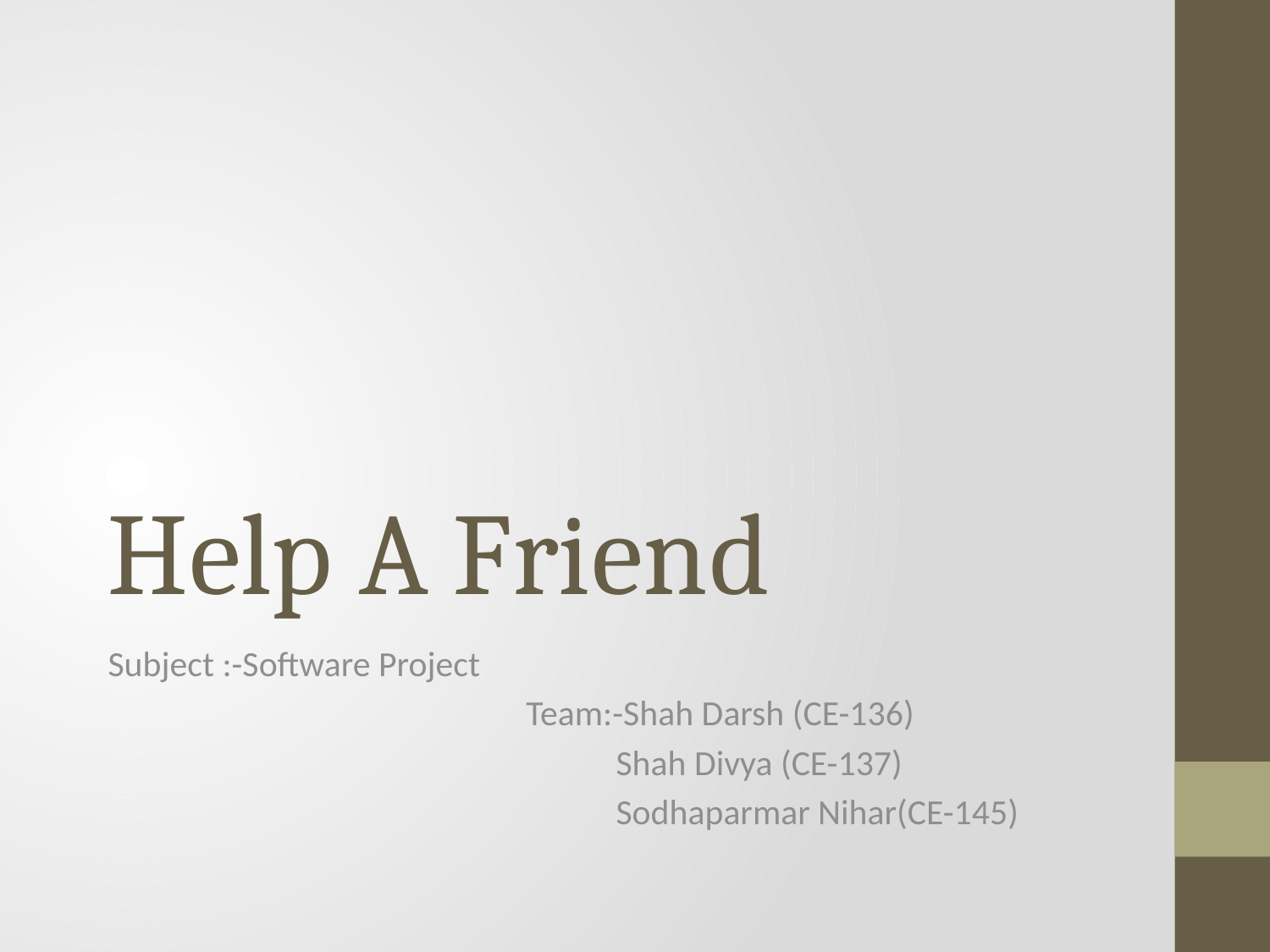

# Help A Friend
Subject :-Software Project
                                                    Team:-Shah Darsh (CE-136)
          				Shah Divya (CE-137)
             				Sodhaparmar Nihar(CE-145)